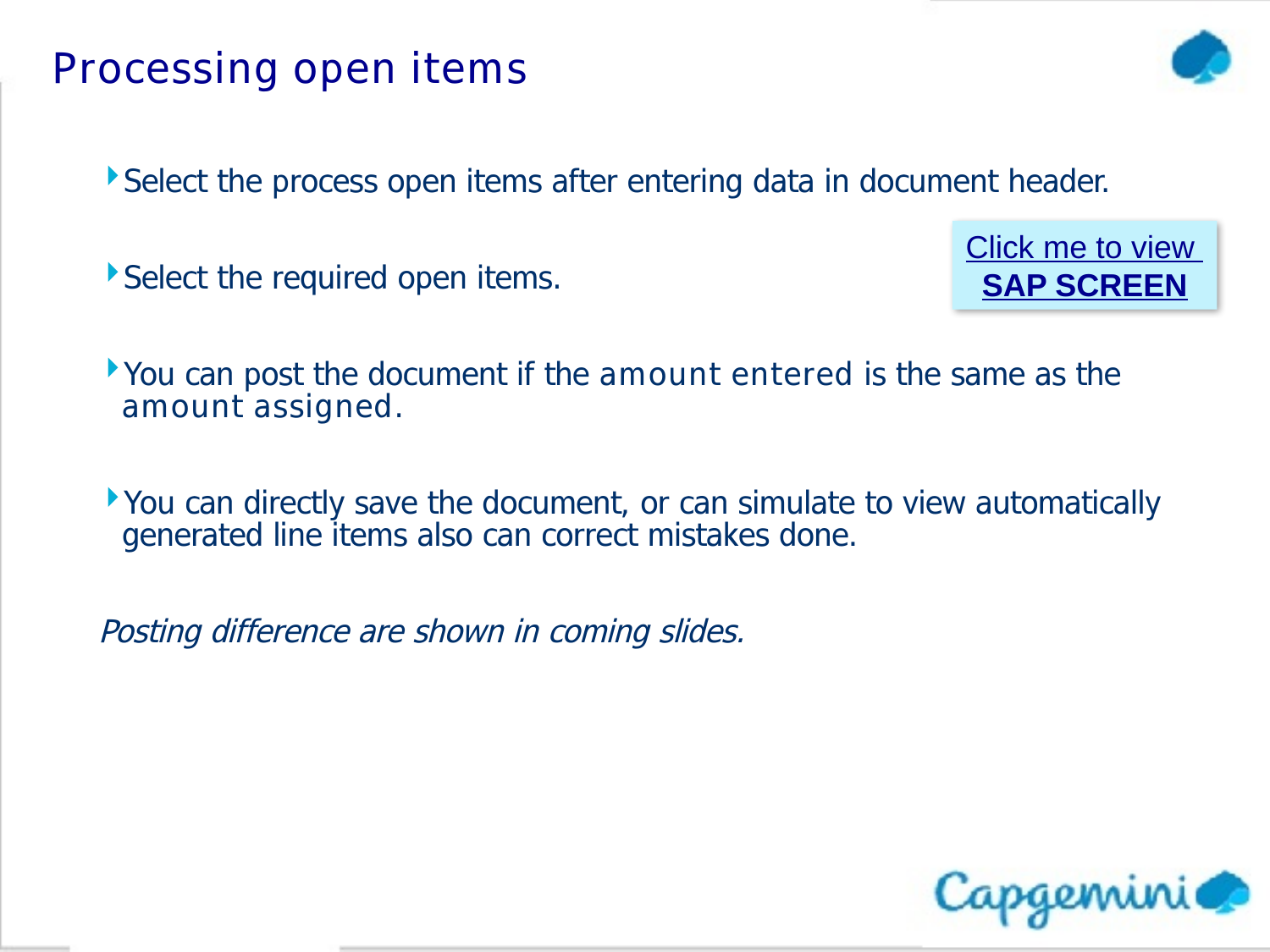

# Processing open items
Select the process open items after entering data in document header.

Select the required open items.

You can post the document if the amount entered is the same as the amount assigned.

You can directly save the document, or can simulate to view automatically generated line items also can correct mistakes done.

Posting difference are shown in coming slides.

Click me to view
SAP SCREEN